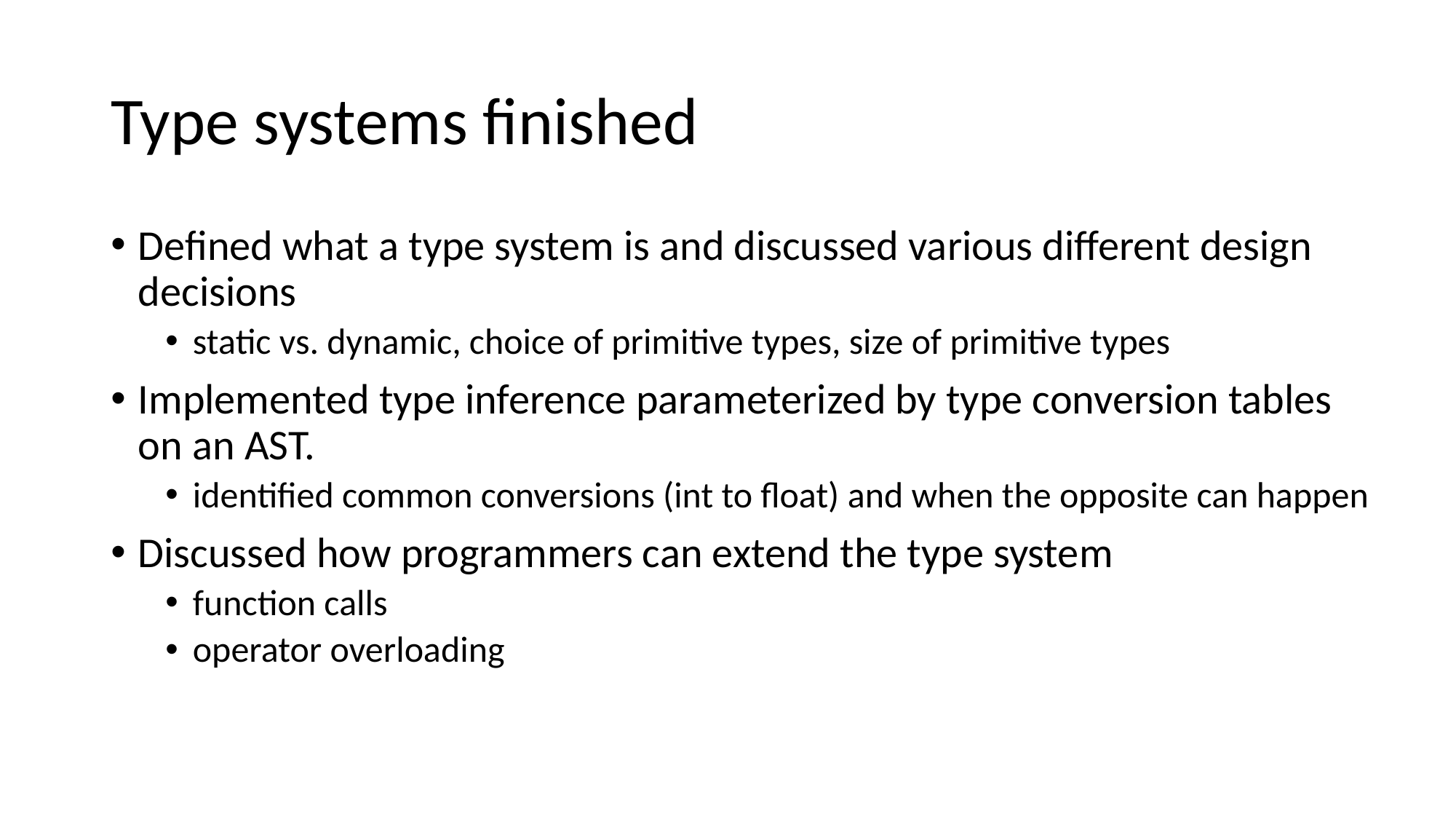

# Type systems finished
Defined what a type system is and discussed various different design decisions
static vs. dynamic, choice of primitive types, size of primitive types
Implemented type inference parameterized by type conversion tables on an AST.
identified common conversions (int to float) and when the opposite can happen
Discussed how programmers can extend the type system
function calls
operator overloading